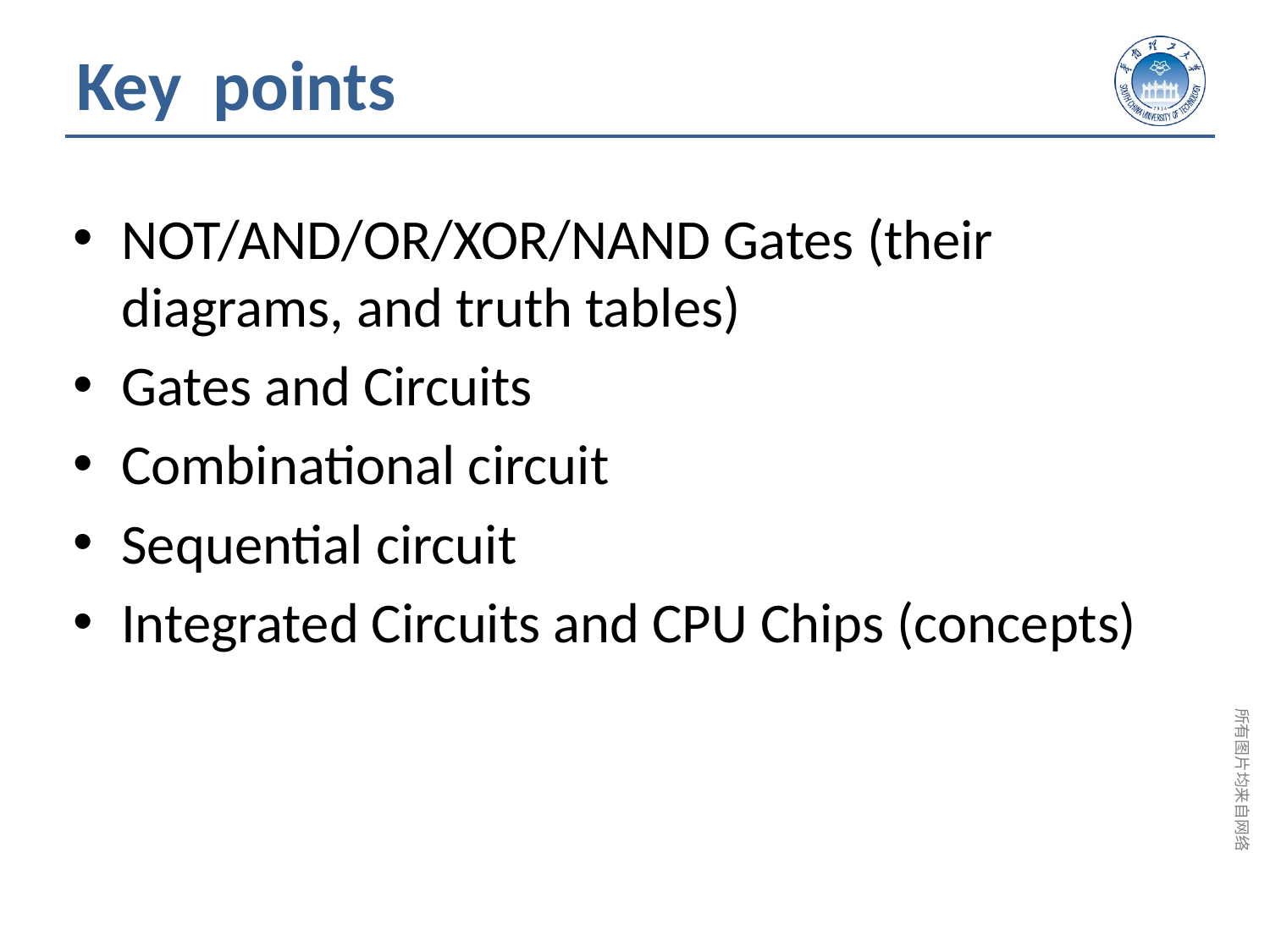

# Key  points
NOT/AND/OR/XOR/NAND Gates (their diagrams, and truth tables)
Gates and Circuits
Combinational circuit
Sequential circuit
Integrated Circuits and CPU Chips (concepts)